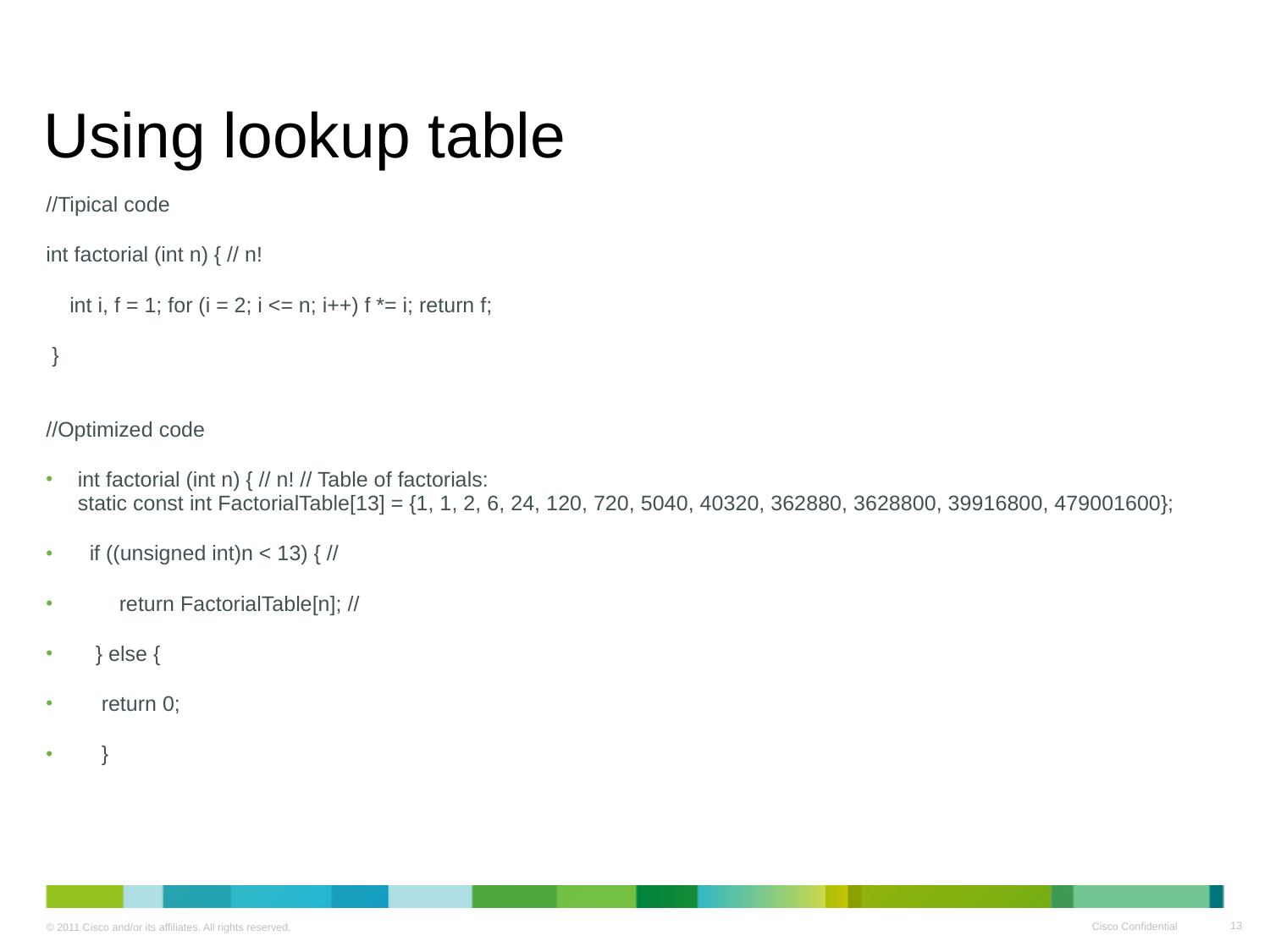

# Using lookup table
//Tipical code
int factorial (int n) { // n!
    int i, f = 1; for (i = 2; i <= n; i++) f *= i; return f;
 }
//Optimized code
int factorial (int n) { // n! // Table of factorials:
static const int FactorialTable[13] = {1, 1, 2, 6, 24, 120, 720, 5040, 40320, 362880, 3628800, 39916800, 479001600};
  if ((unsigned int)n < 13) { //
       return FactorialTable[n]; //
   } else {
    return 0;
    }